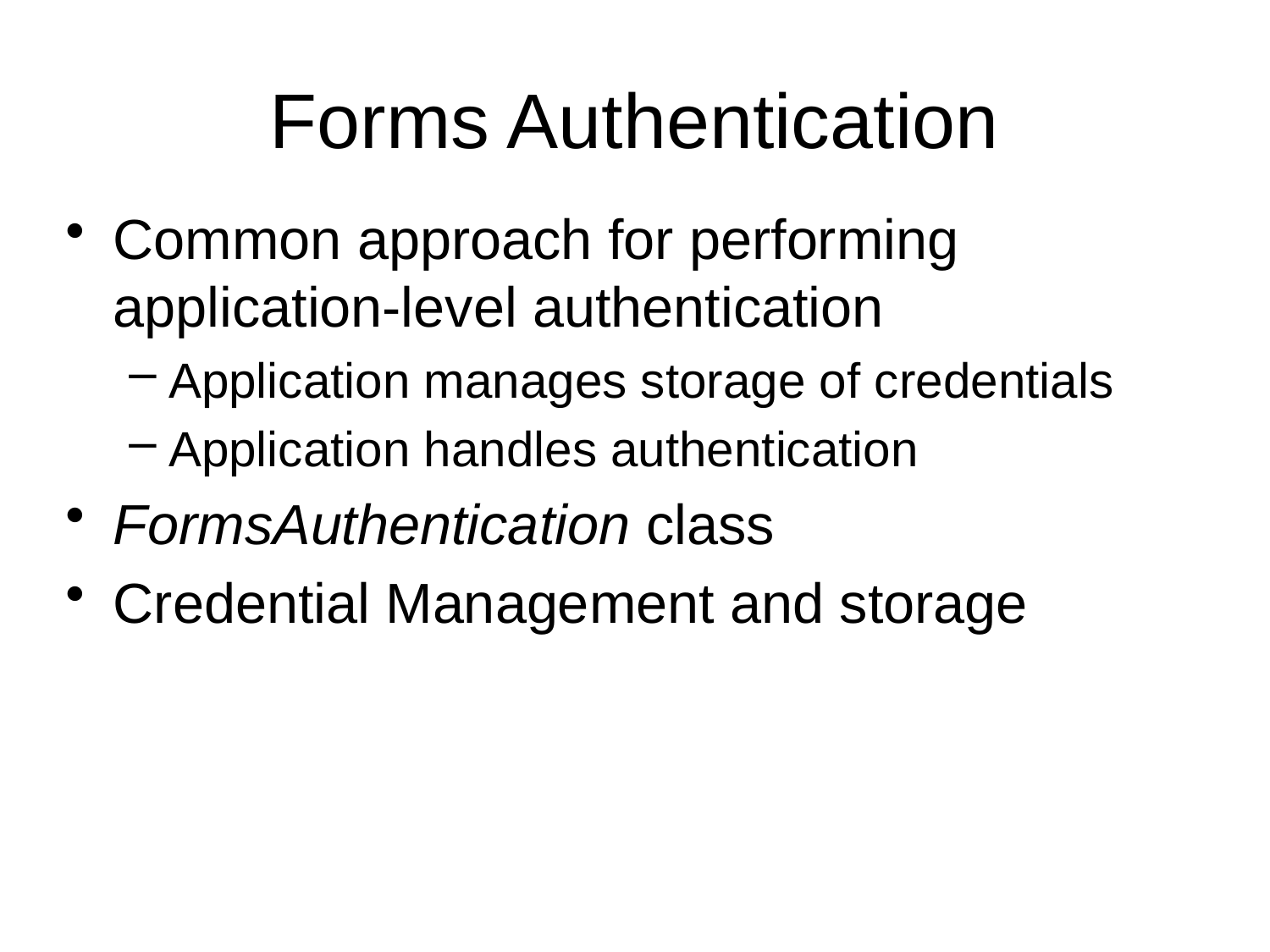

# Forms Authentication
Common approach for performing application-level authentication
Application manages storage of credentials
Application handles authentication
FormsAuthentication class
Credential Management and storage